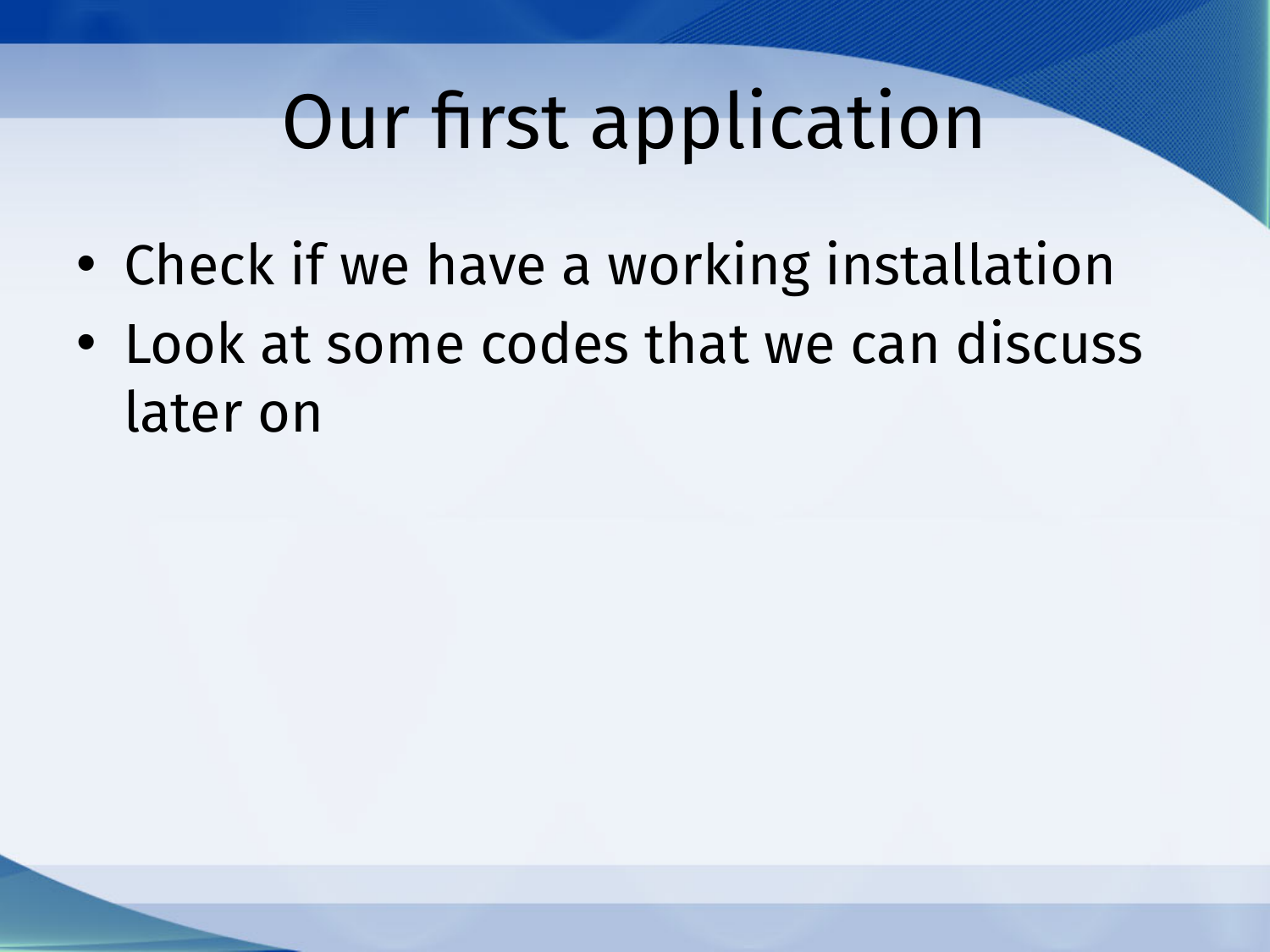

# Our first application
Check if we have a working installation
Look at some codes that we can discuss later on